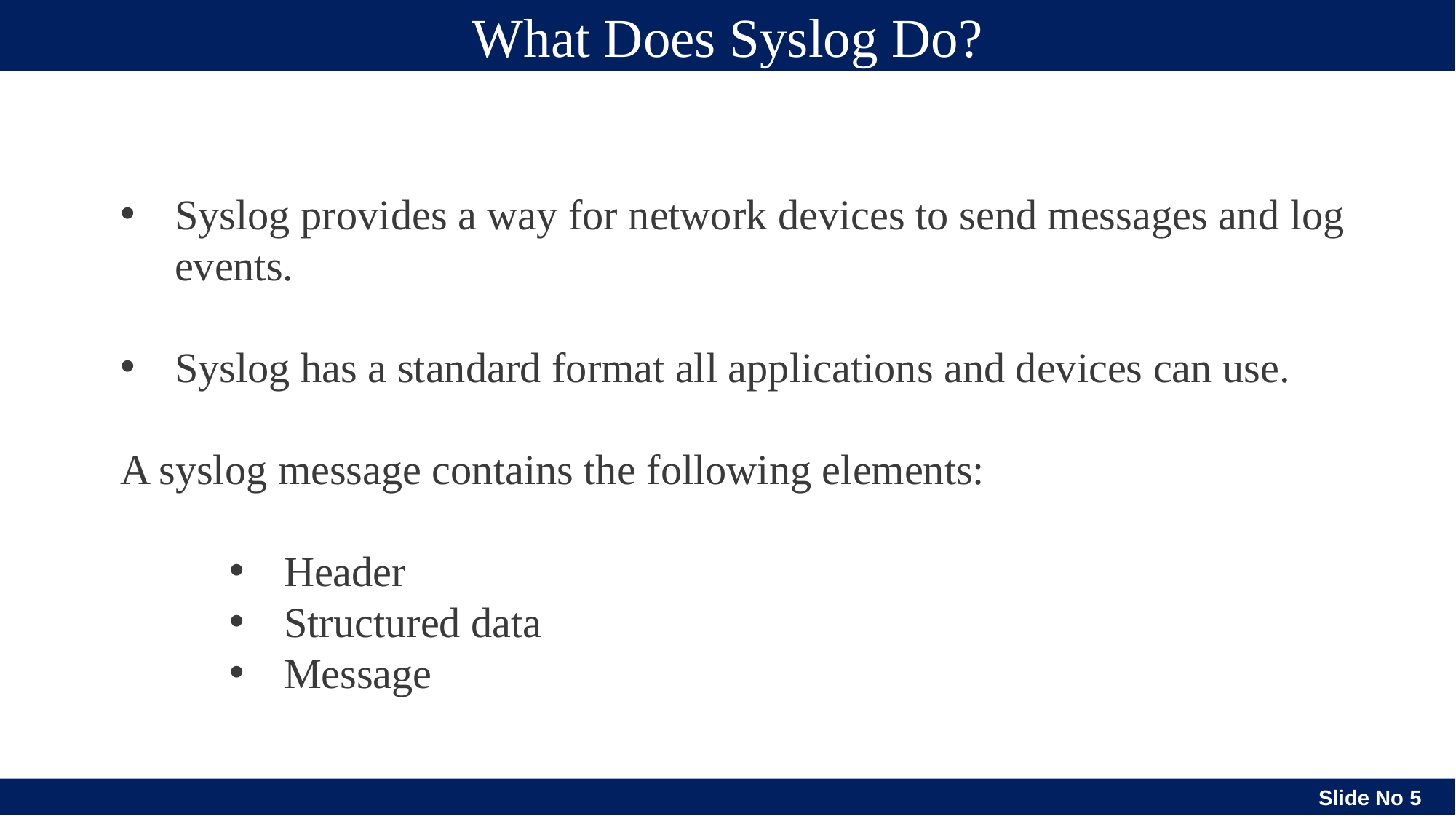

# What Does Syslog Do?
Syslog provides a way for network devices to send messages and log events.

Syslog has a standard format all applications and devices can use.

A syslog message contains the following elements:

Header
Structured data
Message